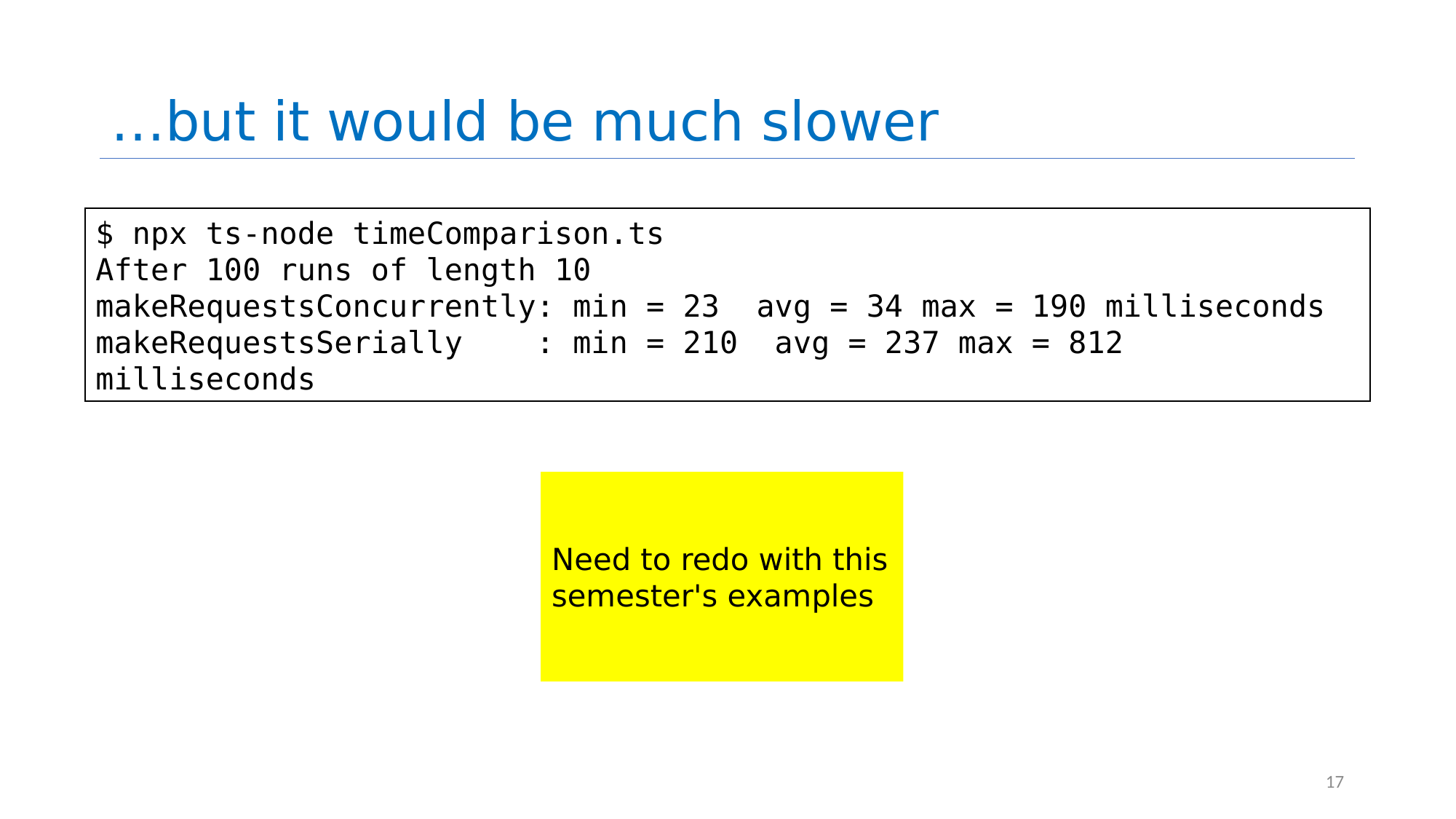

# …but it would be much slower
$ npx ts-node timeComparison.ts
After 100 runs of length 10
makeRequestsConcurrently: min = 23  avg = 34 max = 190 milliseconds
makeRequestsSerially    : min = 210  avg = 237 max = 812 milliseconds
Need to redo with this semester's examples
17